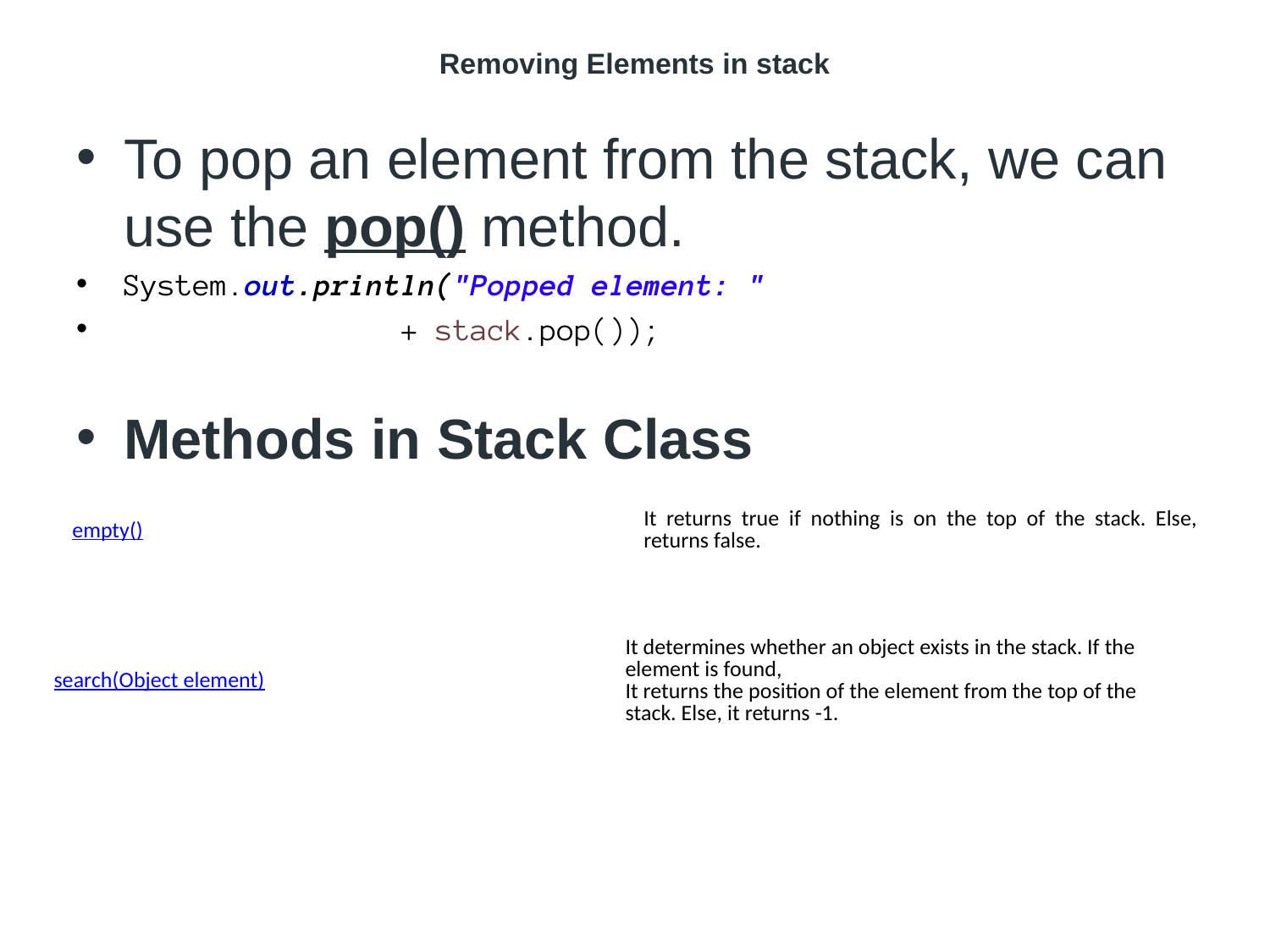

# Removing Elements in stack
To pop an element from the stack, we can use the pop() method.
System.out.println("Popped element: "
                + stack.pop());

Methods in Stack Class

| empty() | It returns true if nothing is on the top of the stack. Else, returns false. |
| --- | --- |
| search(Object element) | It determines whether an object exists in the stack. If the element is found, It returns the position of the element from the top of the stack. Else, it returns -1. |
| --- | --- |